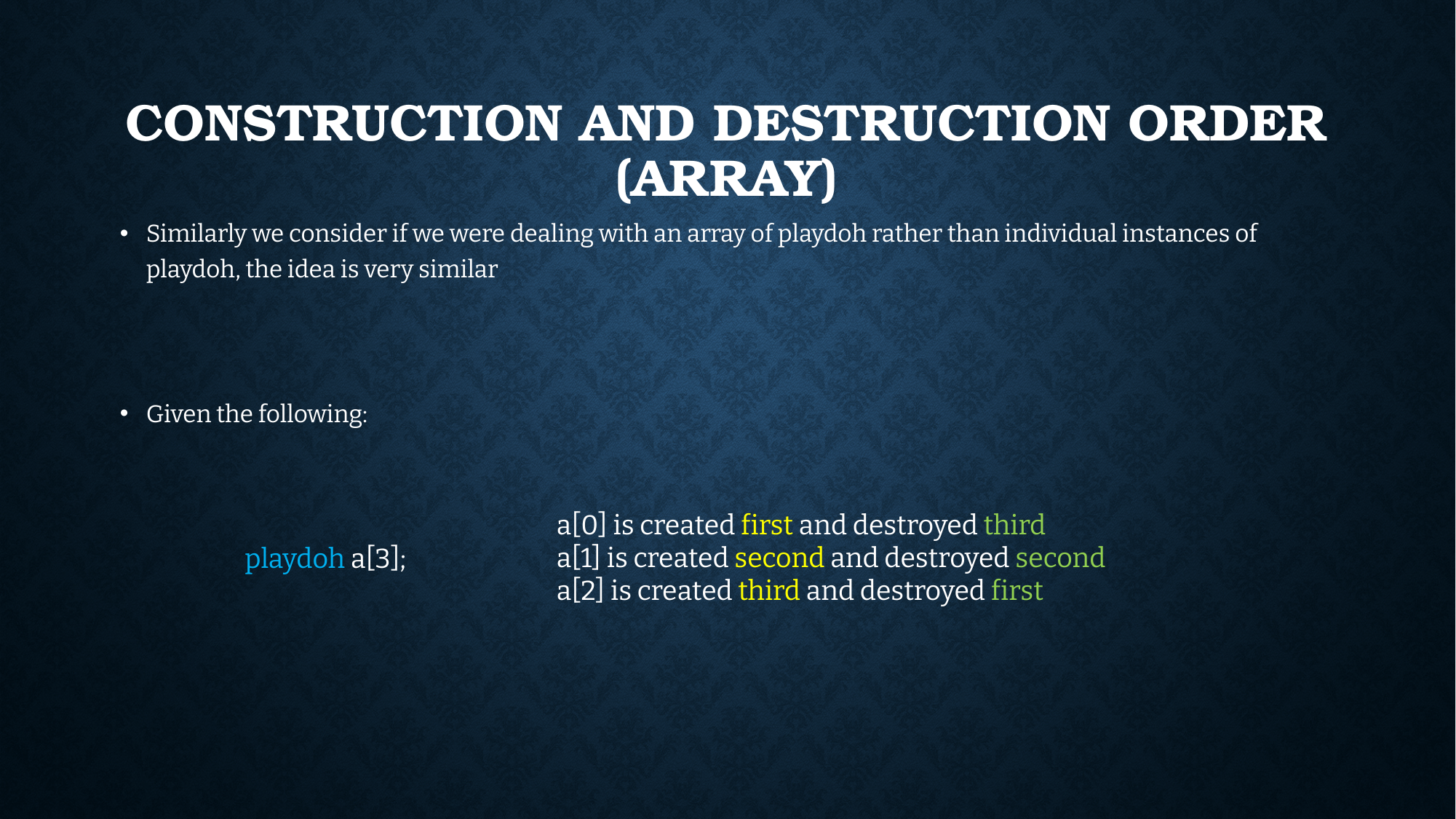

# Construction and Destruction Order (Array)
Similarly we consider if we were dealing with an array of playdoh rather than individual instances of playdoh, the idea is very similar

Given the following:
a[0] is created first and destroyed third
a[1] is created second and destroyed second
a[2] is created third and destroyed first
playdoh a[3];